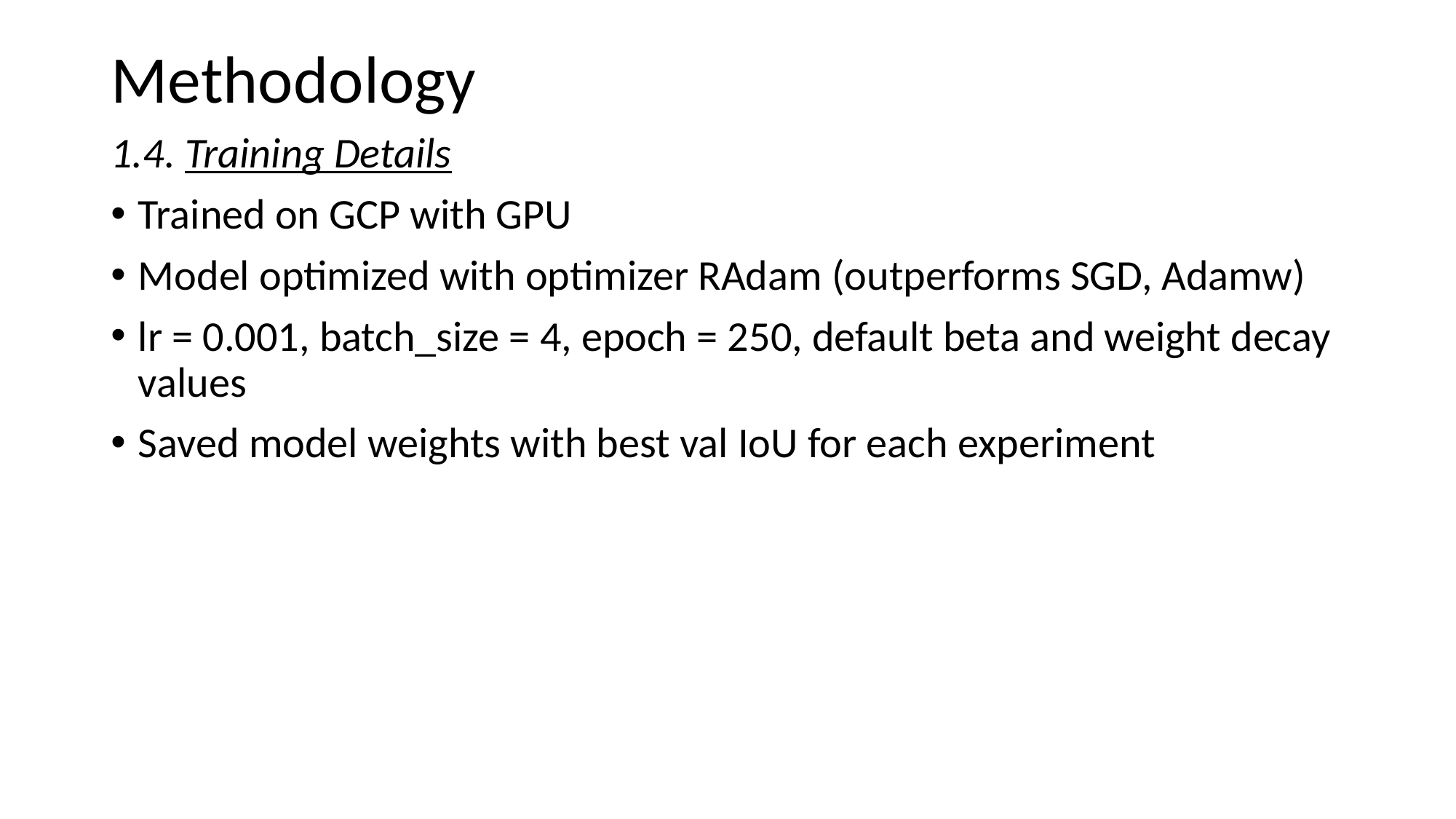

# Methodology
1.4. Training Details
Trained on GCP with GPU
Model optimized with optimizer RAdam (outperforms SGD, Adamw)
lr = 0.001, batch_size = 4, epoch = 250, default beta and weight decay values
Saved model weights with best val IoU for each experiment